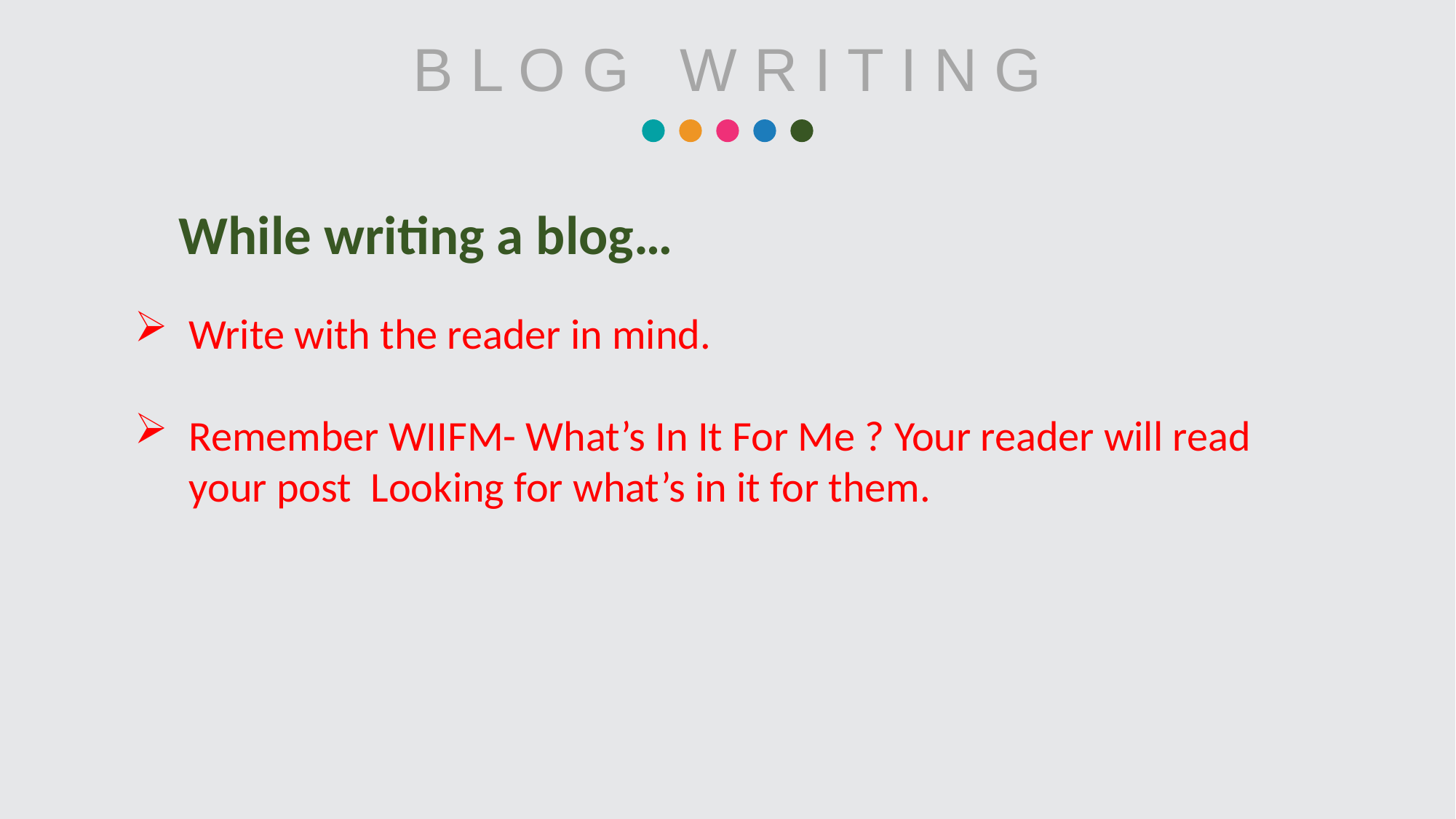

B L O G   W R I T I N G

While writing a blog…
Write with the reader in mind.

Remember WIIFM- What’s In It For Me ? Your reader will read your post  Looking for what’s in it for them.